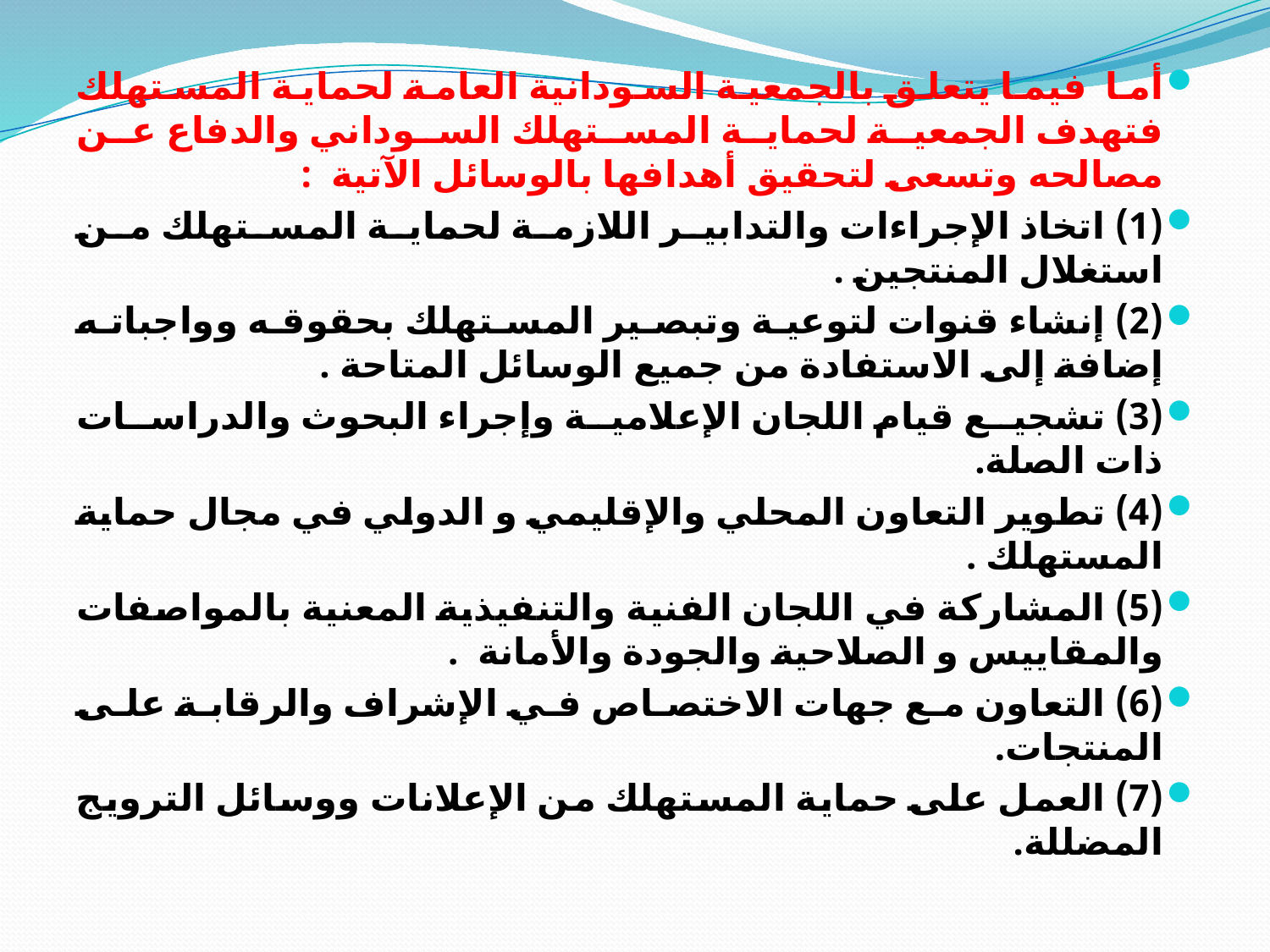

أما  فيما يتعلق بالجمعية السودانية العامة لحماية المستهلك فتهدف الجمعية لحماية المستهلك السوداني والدفاع عن مصالحه وتسعى لتحقيق أهدافها بالوسائل الآتية  :
(1) اتخاذ الإجراءات والتدابير اللازمة لحماية المستهلك من استغلال المنتجين .
(2) إنشاء قنوات لتوعية وتبصير المستهلك بحقوقه وواجباته إضافة إلى الاستفادة من جميع الوسائل المتاحة .
(3) تشجيع قيام اللجان الإعلامية وإجراء البحوث والدراسات ذات الصلة.
(4) تطوير التعاون المحلي والإقليمي و الدولي في مجال حماية المستهلك .
(5) المشاركة في اللجان الفنية والتنفيذية المعنية بالمواصفات والمقاييس و الصلاحية والجودة والأمانة  .
(6) التعاون مع جهات الاختصاص في الإشراف والرقابة على المنتجات.
(7) العمل على حماية المستهلك من الإعلانات ووسائل الترويج المضللة.